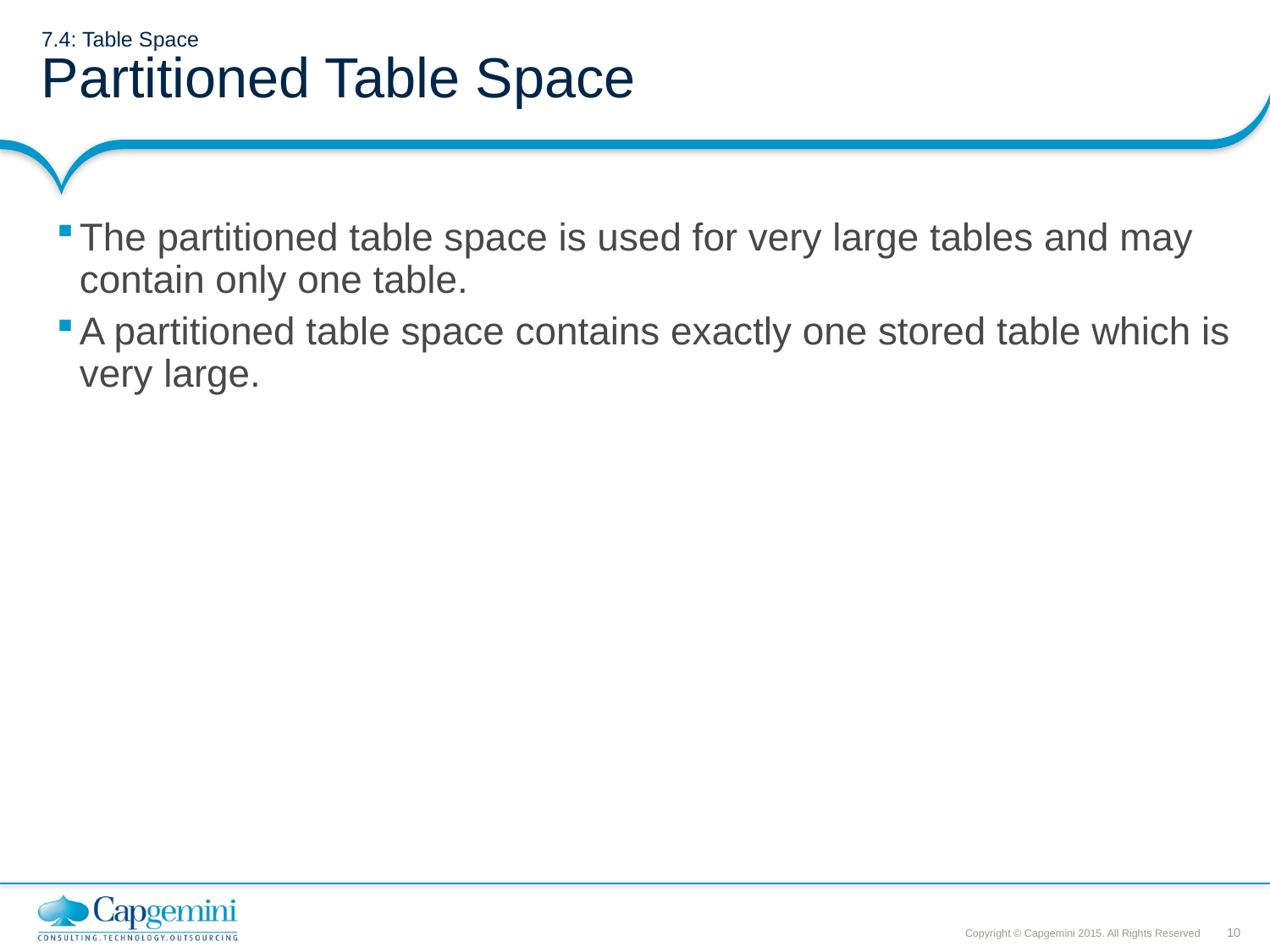

# 7.4: Table Space Partitioned Table Space
The partitioned table space is used for very large tables and may contain only one table.
A partitioned table space contains exactly one stored table which is very large.